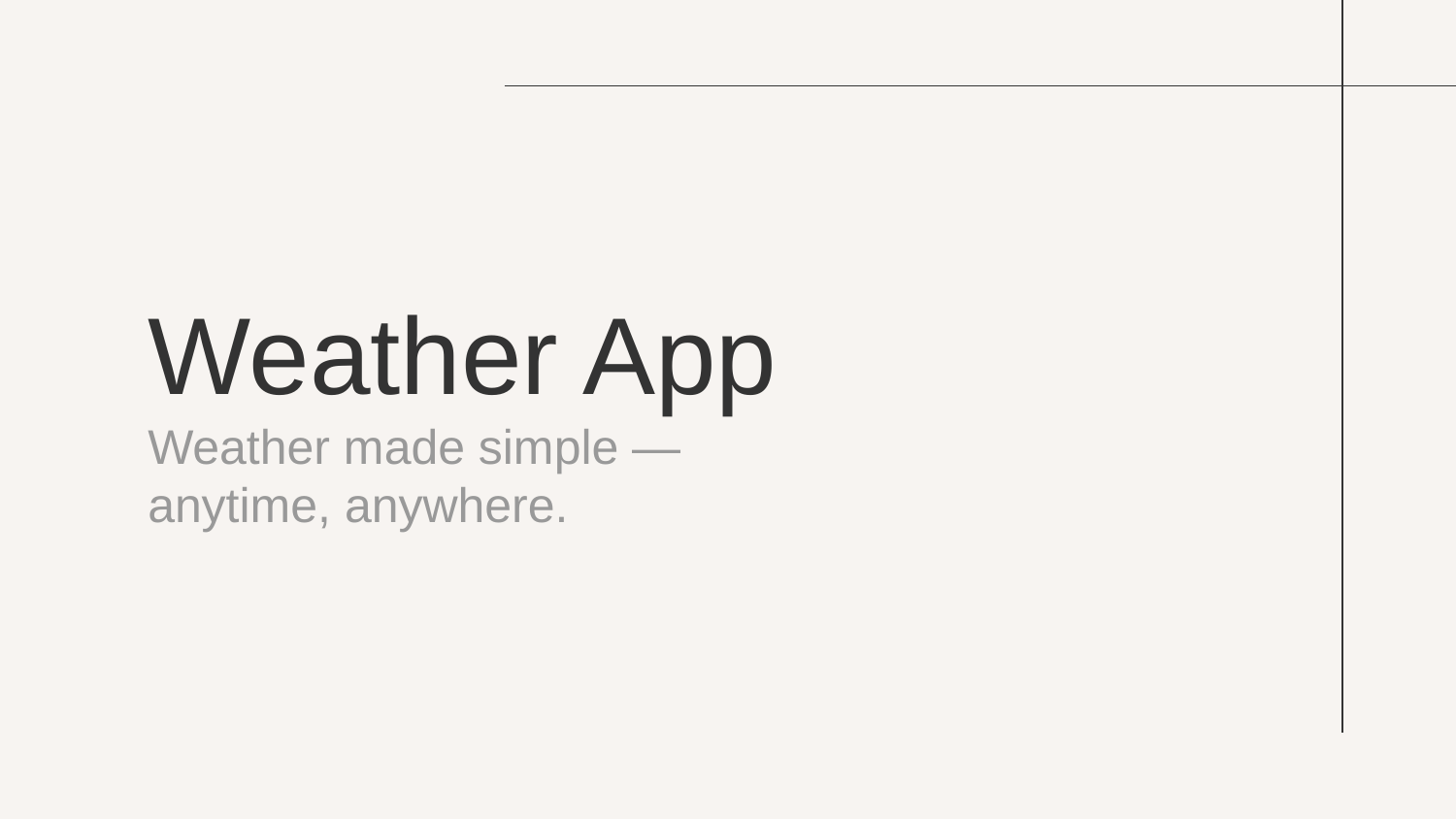

# Weather App Weather made simple — anytime, anywhere.